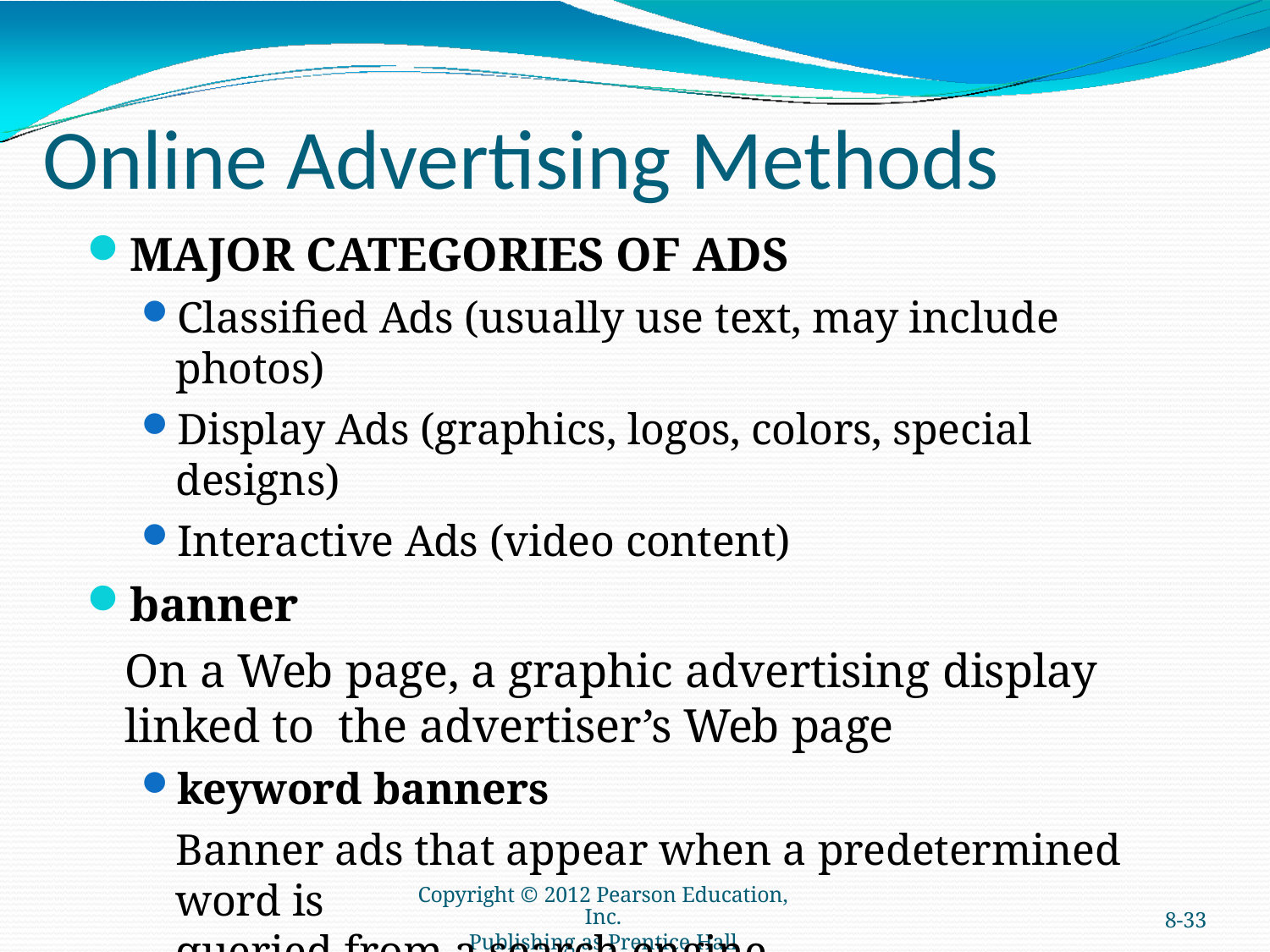

# Online Advertising Methods
MAJOR CATEGORIES OF ADS
Classified Ads (usually use text, may include photos)
Display Ads (graphics, logos, colors, special designs)
Interactive Ads (video content)
banner
On a Web page, a graphic advertising display linked to  the advertiser’s Web page
keyword banners
Banner ads that appear when a predetermined word is
queried from a search engine
Copyright © 2012 Pearson Education, Inc.
Publishing as Prentice Hall
8-33